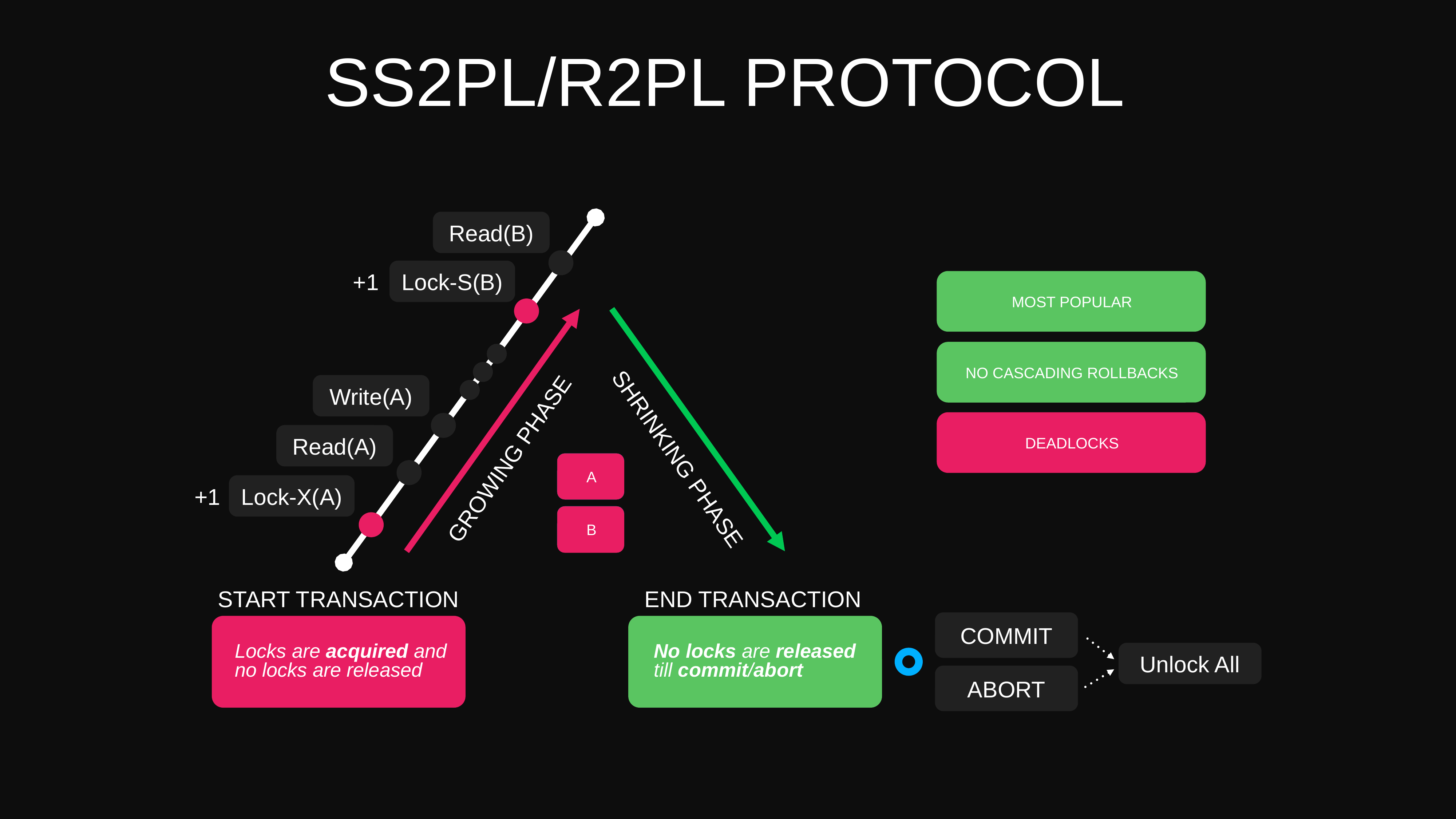

SS2PL/R2PL PROTOCOL

Read(B)

+1
Lock-S(B)

MOST POPULAR

NO CASCADING ROLLBACKS

Write(A)

Read(A)
DEADLOCKS
GROWING PHASE
SHRINKING PHASE

A

+1
Lock-X(A)

B
START TRANSACTION
END TRANSACTION

COMMIT

Locks are acquired and
no locks are released
No locks are released
till commit/abort

Unlock All

ABORT